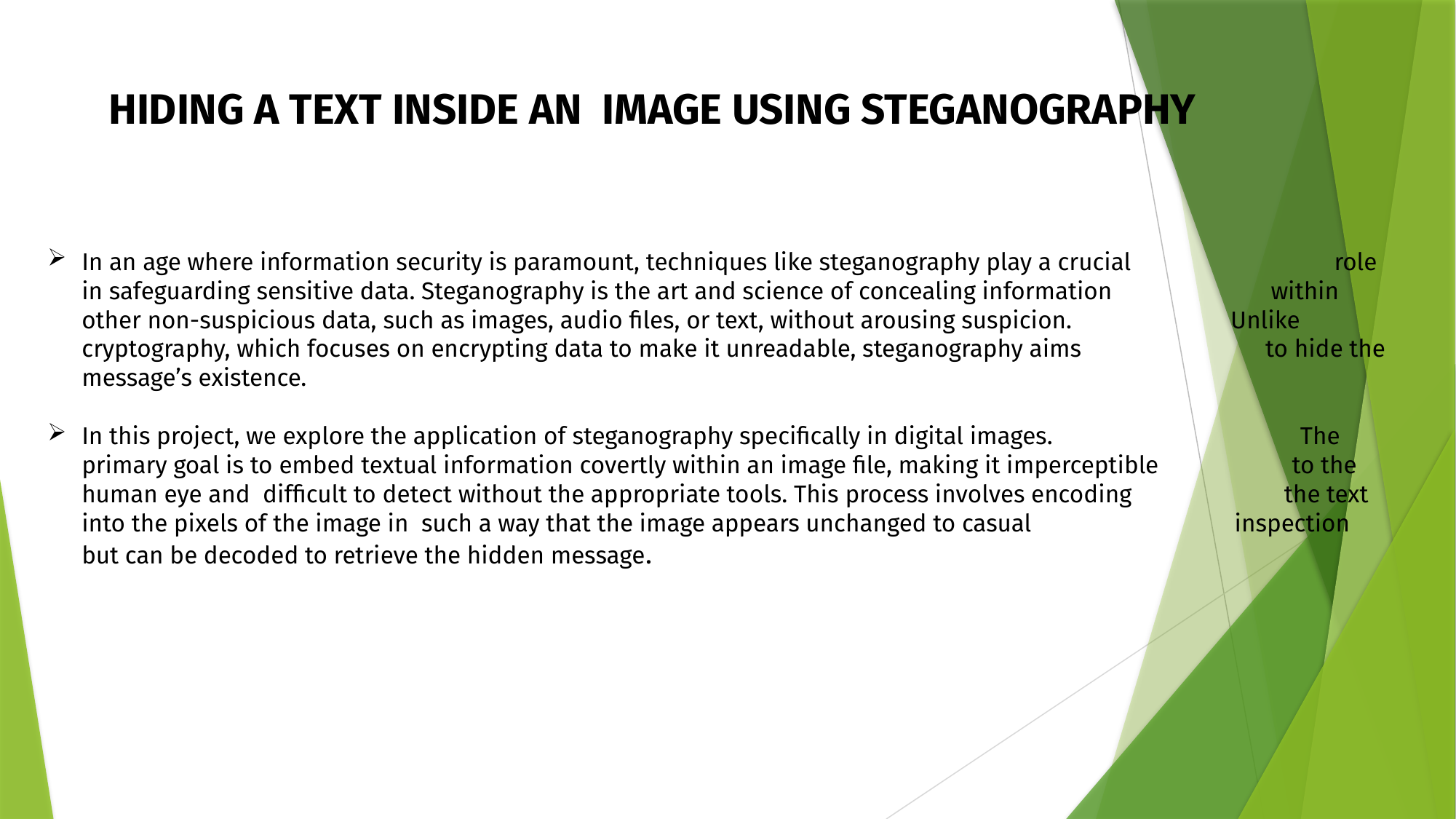

HIDING A TEXT INSIDE AN  IMAGE USING STEGANOGRAPHY
In an age where information security is paramount, techniques like steganography play a crucial                                role in safeguarding sensitive data. Steganography is the art and science of concealing information                         within other non-suspicious data, such as images, audio files, or text, without arousing suspicion.                         Unlike cryptography, which focuses on encrypting data to make it unreadable, steganography aims                             to hide the message’s existence.

In this project, we explore the application of steganography specifically in digital images.                                       The primary goal is to embed textual information covertly within an image file, making it imperceptible                     to the human eye and  difficult to detect without the appropriate tools. This process involves encoding                        the text into the pixels of the image in  such a way that the image appears unchanged to casual                                inspection but can be decoded to retrieve the hidden message.